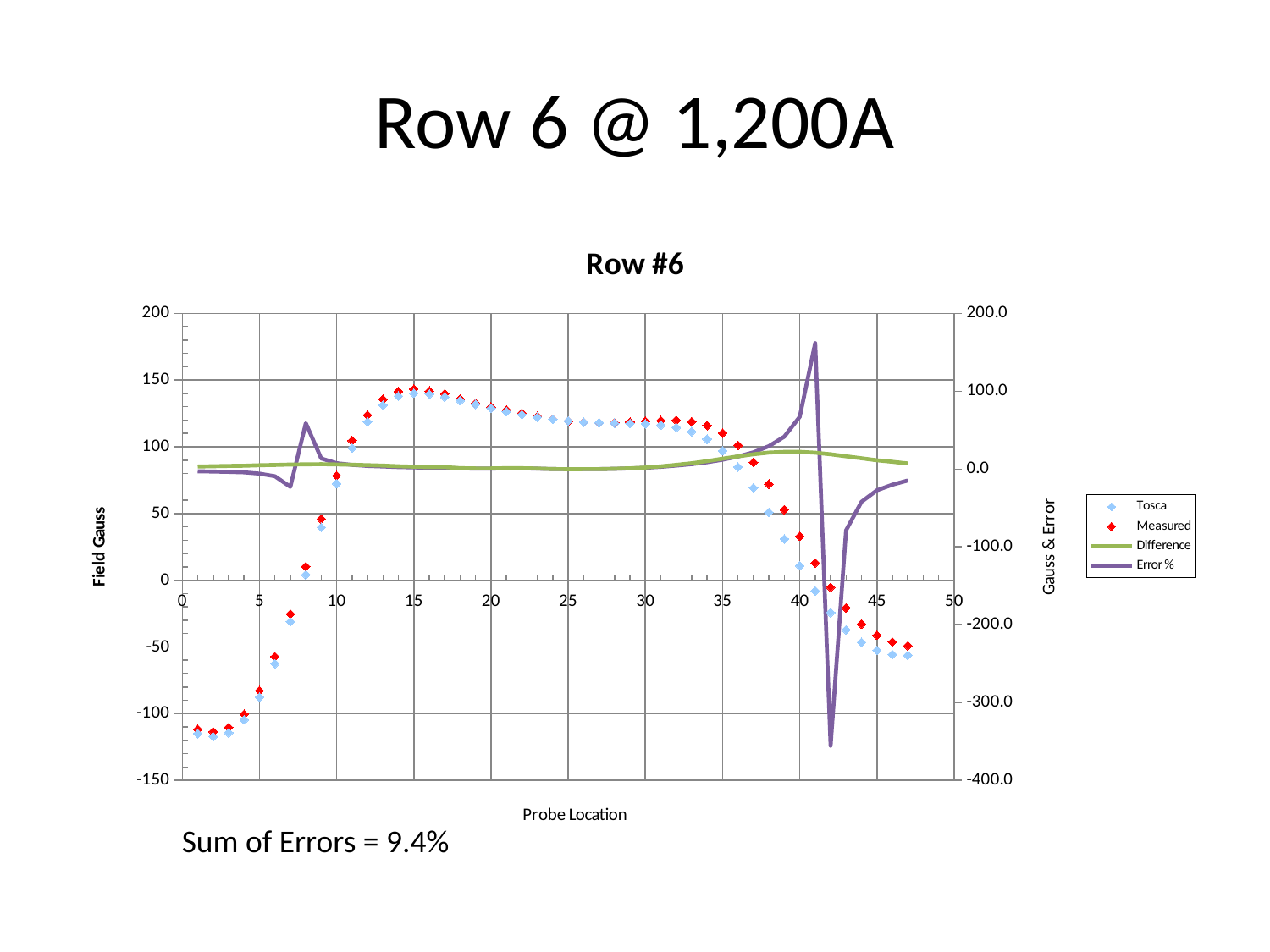

# Row 6 @ 1,200A

### Chart: Row #6

| Category |  |  | Difference | Error % |
|---|---|---|---|---|
Sum of Errors = 9.4%